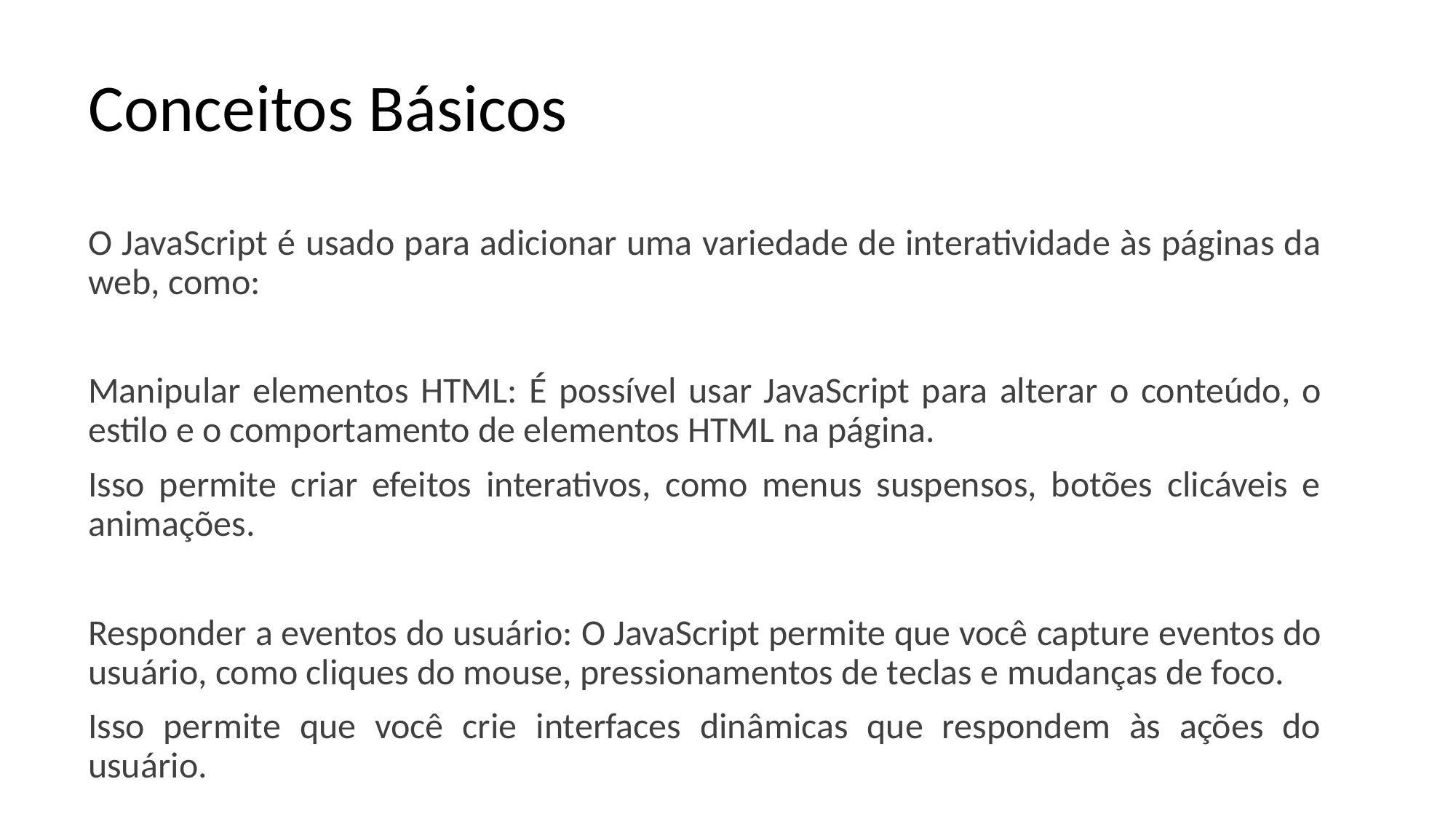

# Conceitos Básicos
O JavaScript é usado para adicionar uma variedade de interatividade às páginas da web, como:

Manipular elementos HTML: É possível usar JavaScript para alterar o conteúdo, o estilo e o comportamento de elementos HTML na página.
Isso permite criar efeitos interativos, como menus suspensos, botões clicáveis e animações.

Responder a eventos do usuário: O JavaScript permite que você capture eventos do usuário, como cliques do mouse, pressionamentos de teclas e mudanças de foco.
Isso permite que você crie interfaces dinâmicas que respondem às ações do usuário.